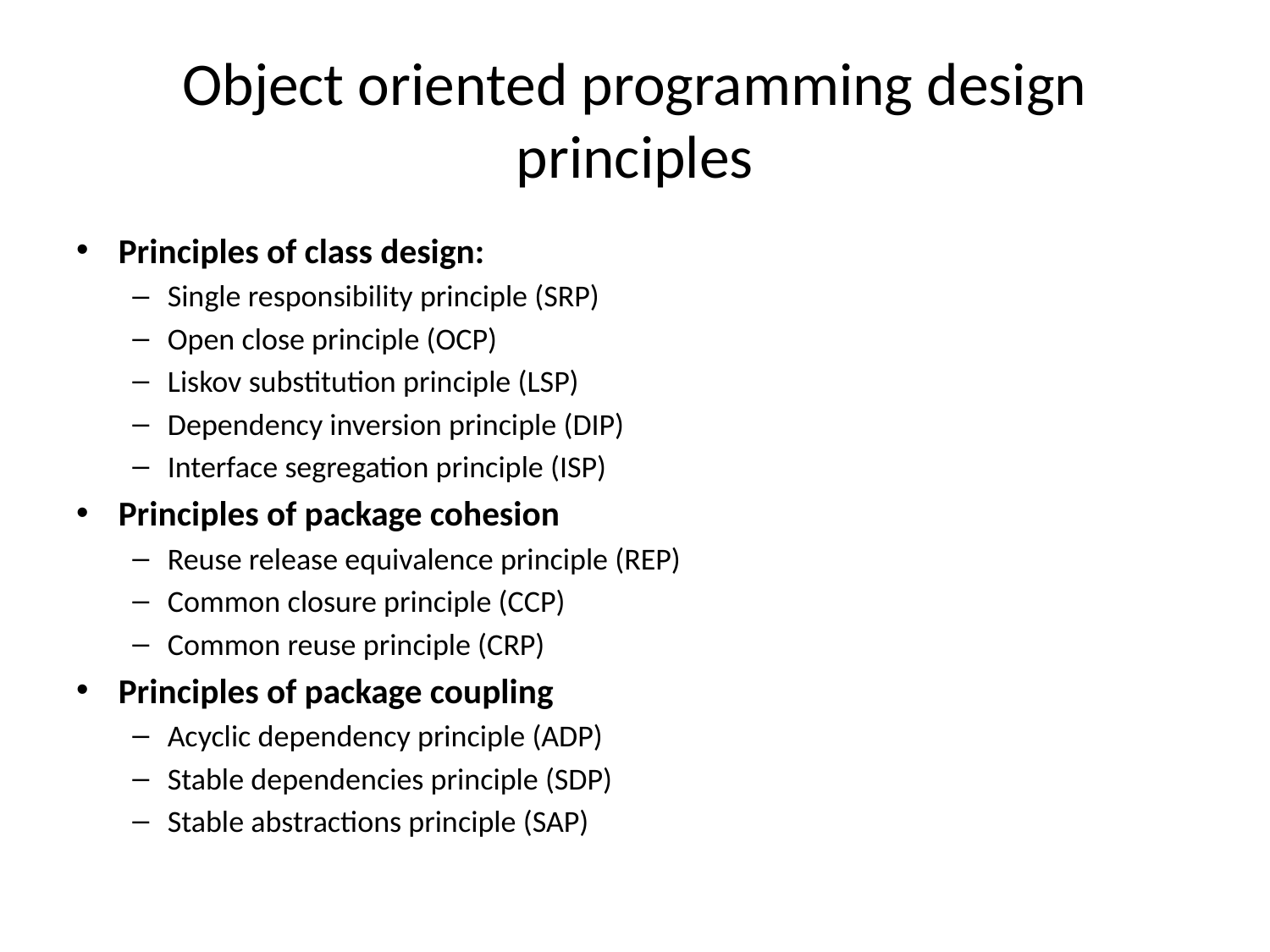

# Object oriented programming design principles
Principles of class design:
Single responsibility principle (SRP)
Open close principle (OCP)
Liskov substitution principle (LSP)
Dependency inversion principle (DIP)
Interface segregation principle (ISP)
Principles of package cohesion
Reuse release equivalence principle (REP)
Common closure principle (CCP)
Common reuse principle (CRP)
Principles of package coupling
Acyclic dependency principle (ADP)
Stable dependencies principle (SDP)
Stable abstractions principle (SAP)